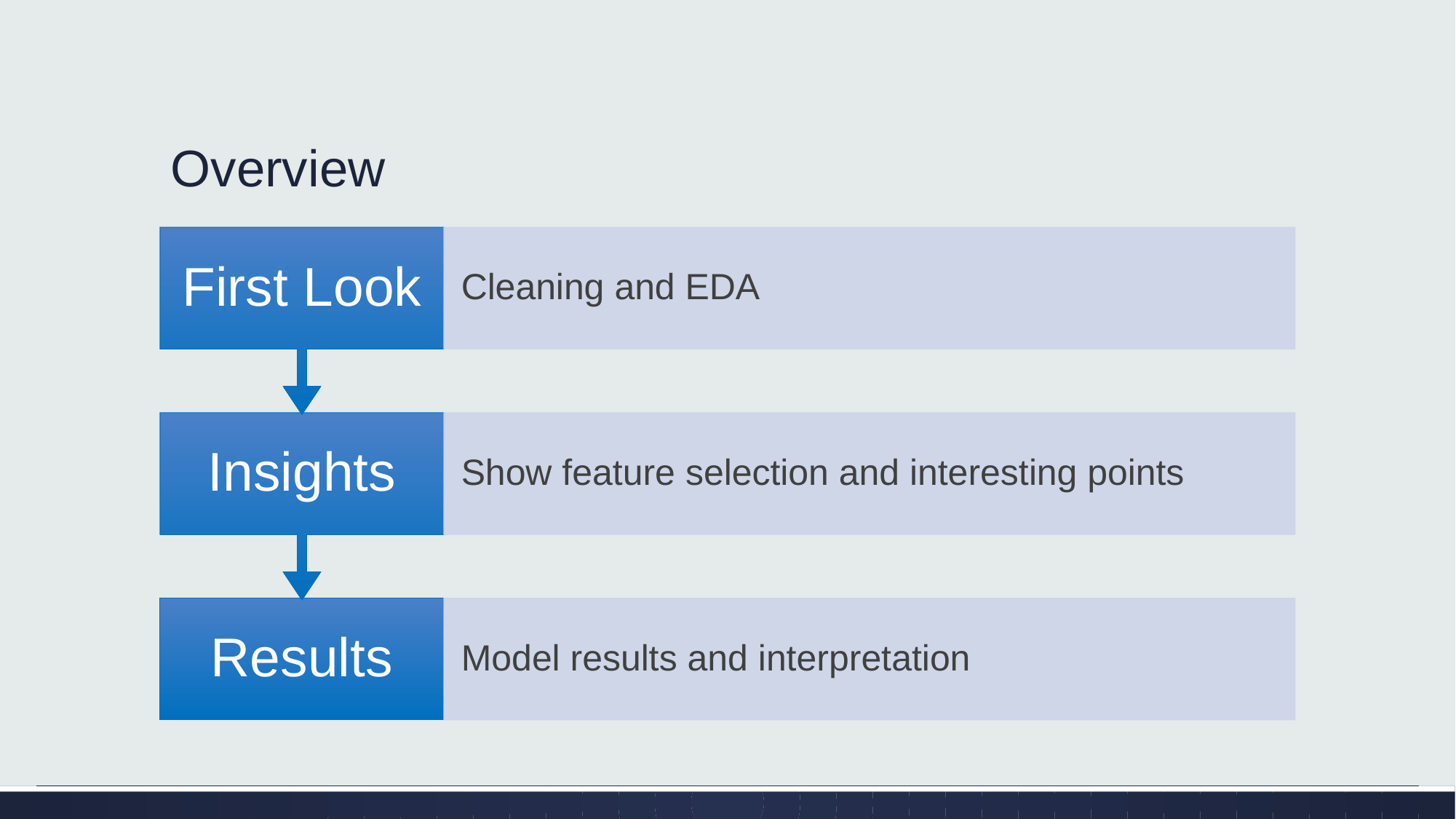

# Overview
Results
Model results and interpretation
Insights
Show feature selection and interesting points
First Look
Cleaning and EDA